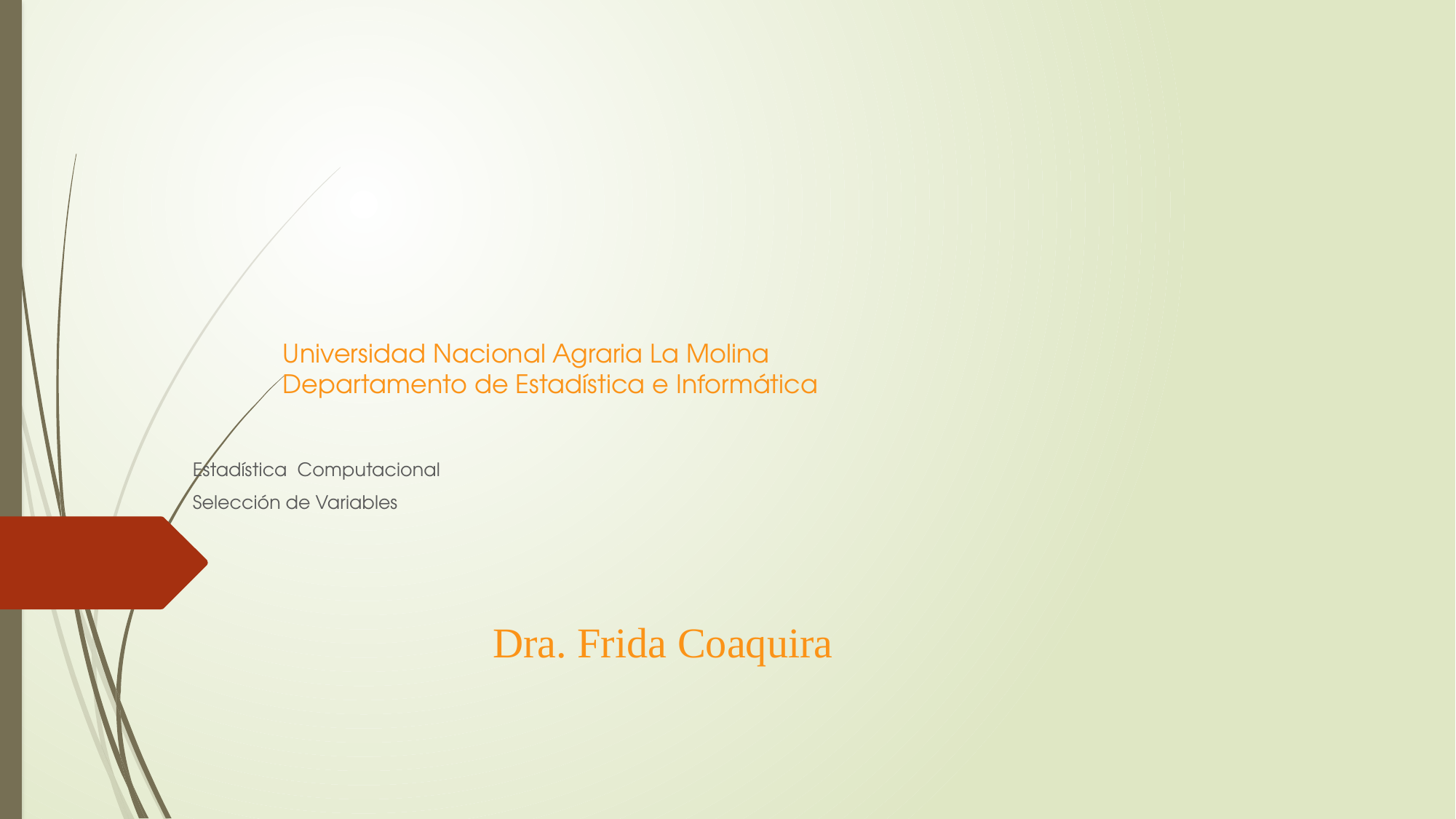

# Universidad Nacional Agraria La Molina Departamento de Estadística e Informática
Estadística  Computacional
Selección de Variables
Dra. Frida Coaquira